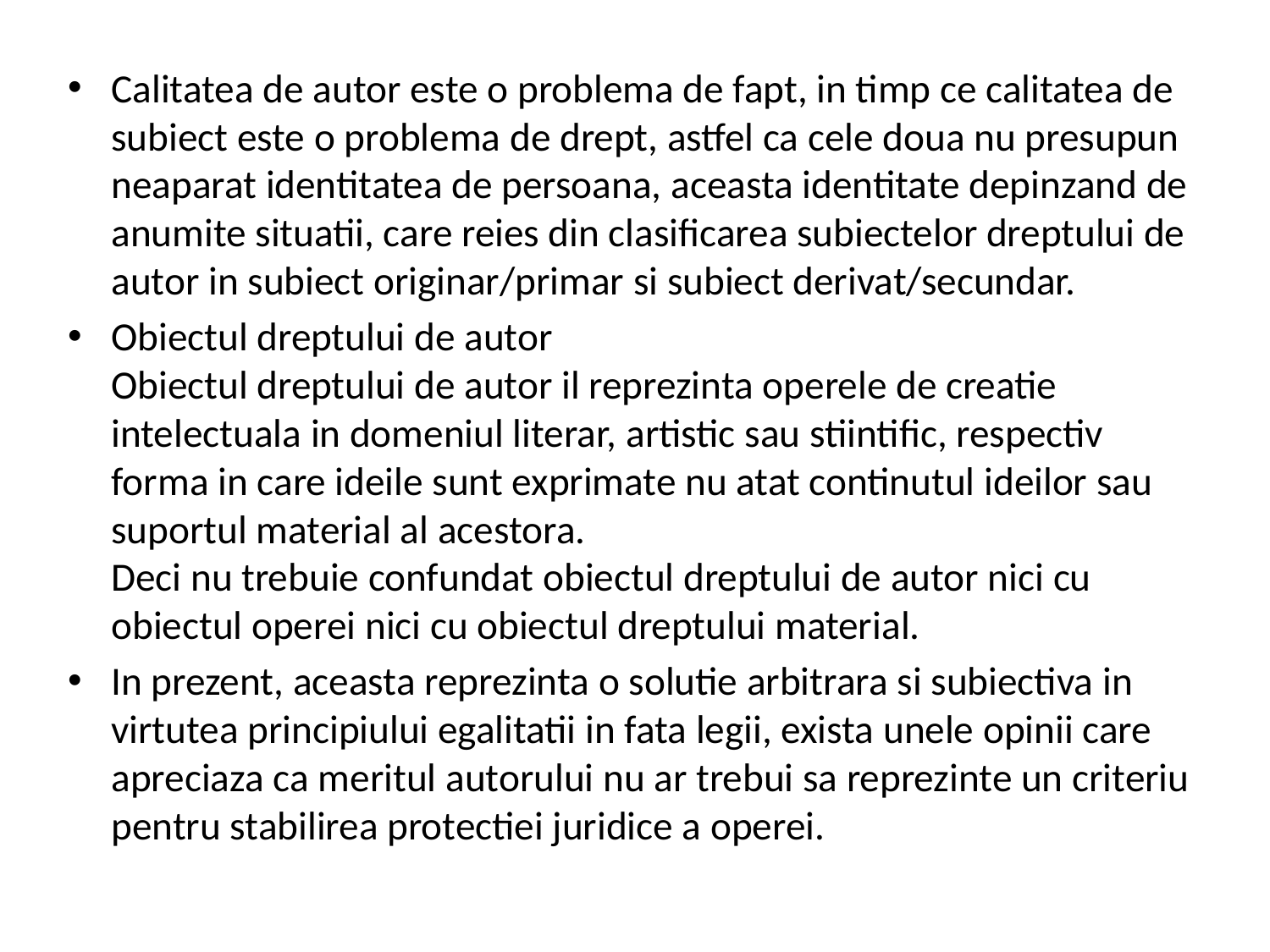

Calitatea de autor este o problema de fapt, in timp ce calitatea de subiect este o problema de drept, astfel ca cele doua nu presupun neaparat identitatea de persoana, aceasta identitate depinzand de anumite situatii, care reies din clasificarea subiectelor dreptului de autor in subiect originar/primar si subiect derivat/secundar.
Obiectul dreptului de autor
Obiectul dreptului de autor il reprezinta operele de creatie intelectuala in domeniul literar, artistic sau stiintific, respectiv forma in care ideile sunt exprimate nu atat continutul ideilor sau suportul material al acestora. 
Deci nu trebuie confundat obiectul dreptului de autor nici cu obiectul operei nici cu obiectul dreptului material.
In prezent, aceasta reprezinta o solutie arbitrara si subiectiva in virtutea principiului egalitatii in fata legii, exista unele opinii care apreciaza ca meritul autorului nu ar trebui sa reprezinte un criteriu pentru stabilirea protectiei juridice a operei.